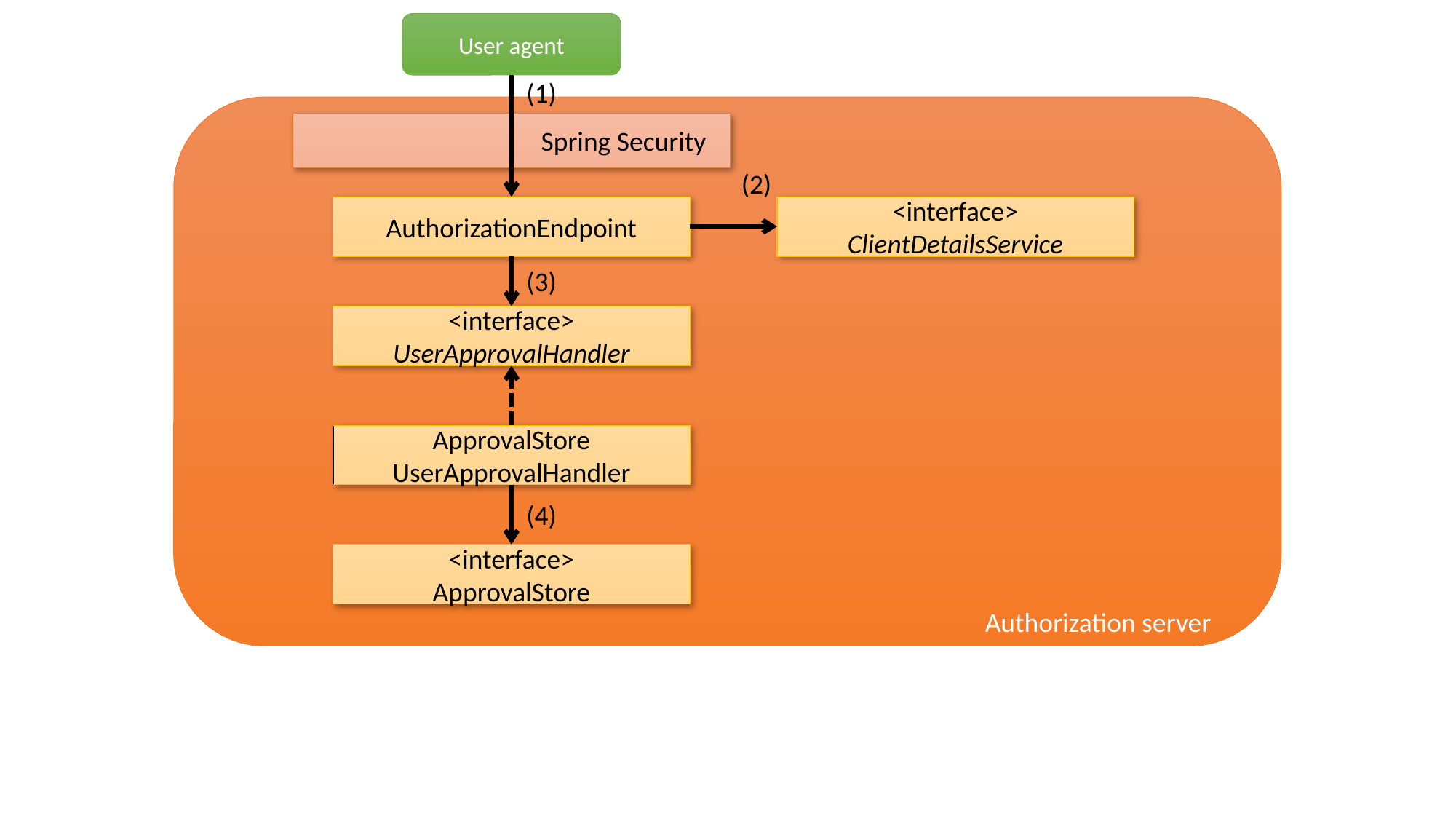

User agent
(1)

Spring Security
(2)
AuthorizationEndpoint
<interface>
ClientDetailsService
(3)
<interface>
UserApprovalHandler
ApprovalStore
UserApprovalHandler
(4)
<interface>
ApprovalStore
Authorization server